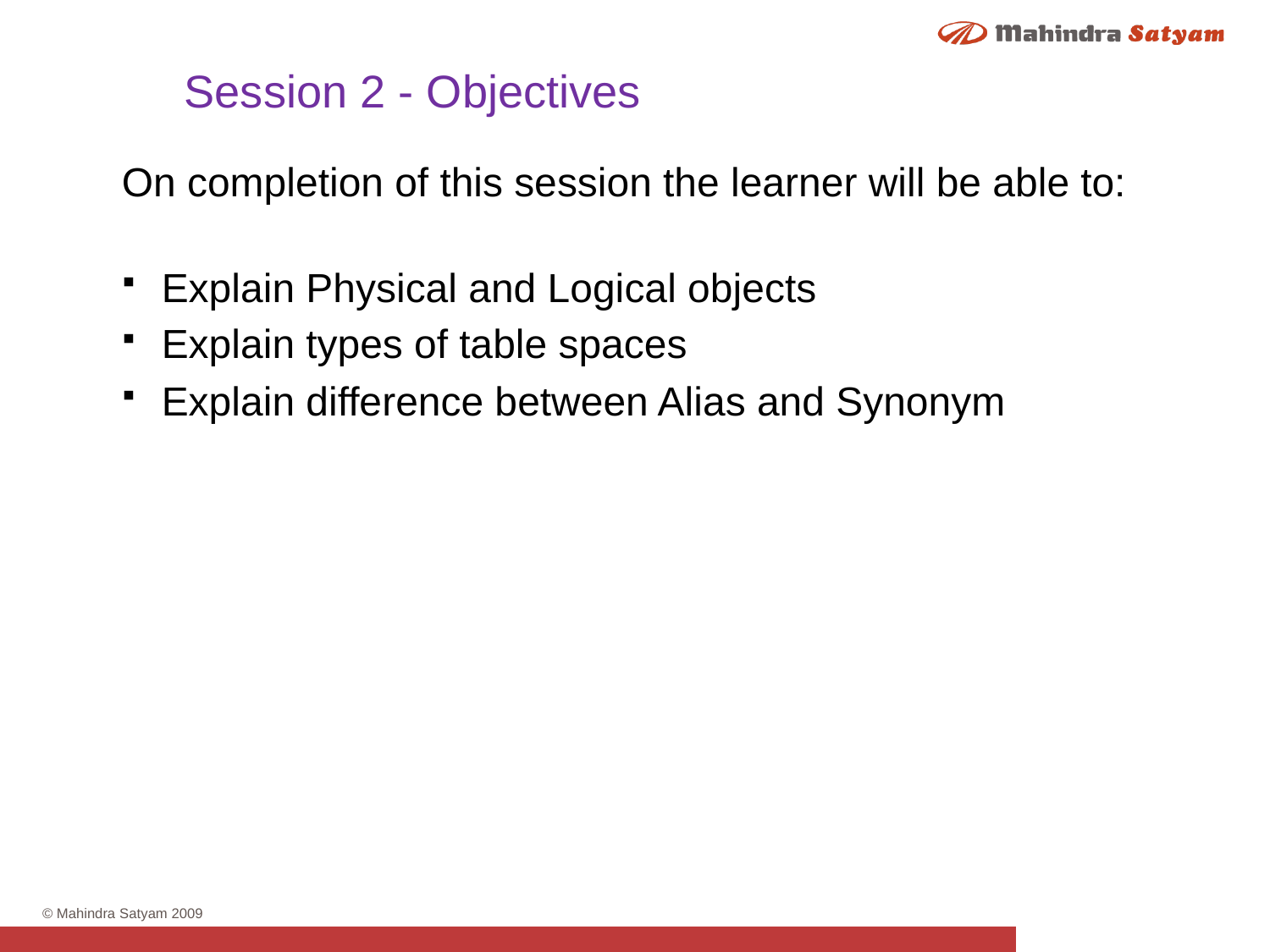

Session 2 - Objectives
On completion of this session the learner will be able to:

Explain Physical and Logical objects
Explain types of table spaces
Explain difference between Alias and Synonym